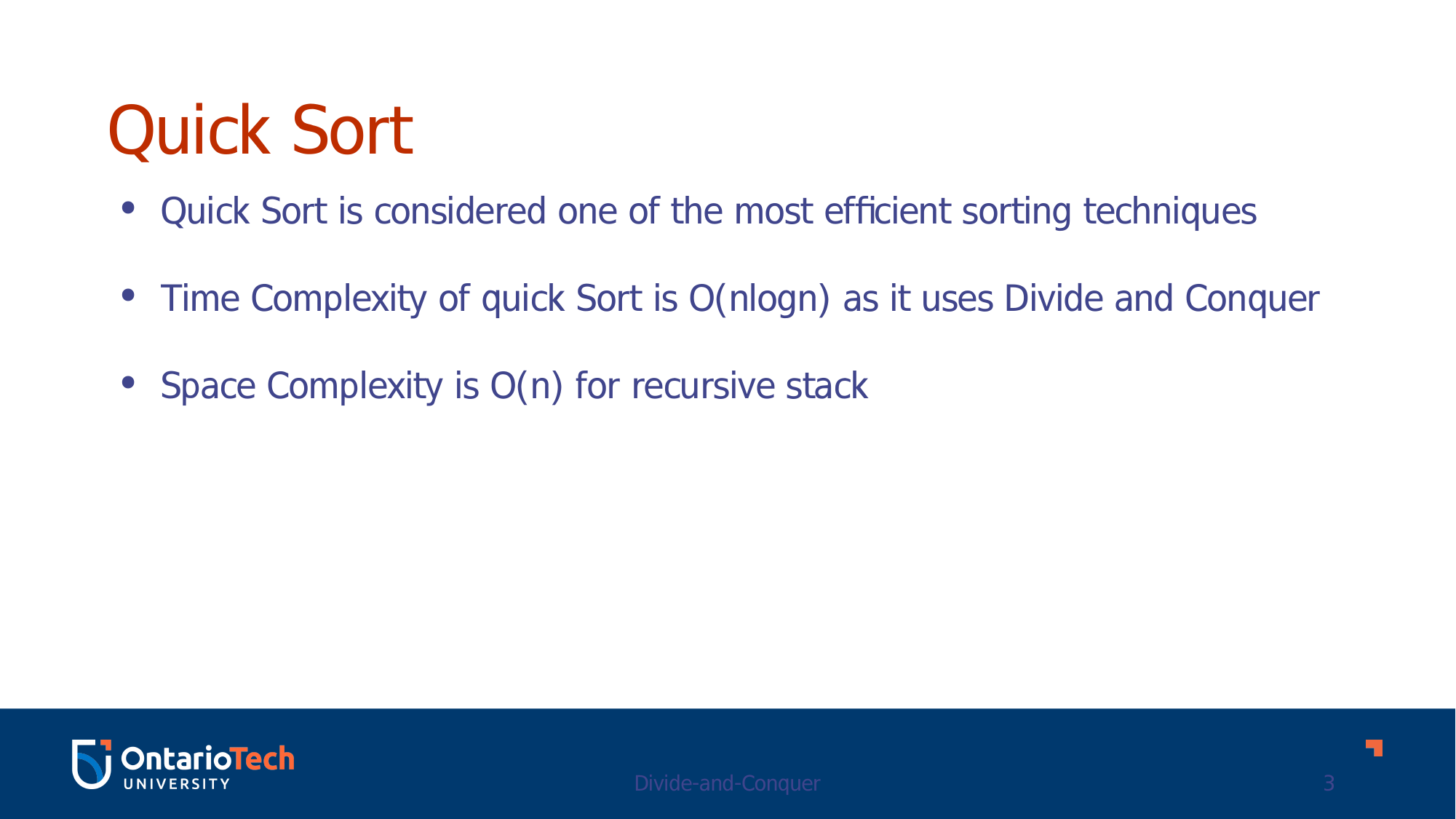

Quick Sort
Quick Sort is considered one of the most efficient sorting techniques

Time Complexity of quick Sort is O(nlogn) as it uses Divide and Conquer

Space Complexity is O(n) for recursive stack
Divide-and-Conquer
3